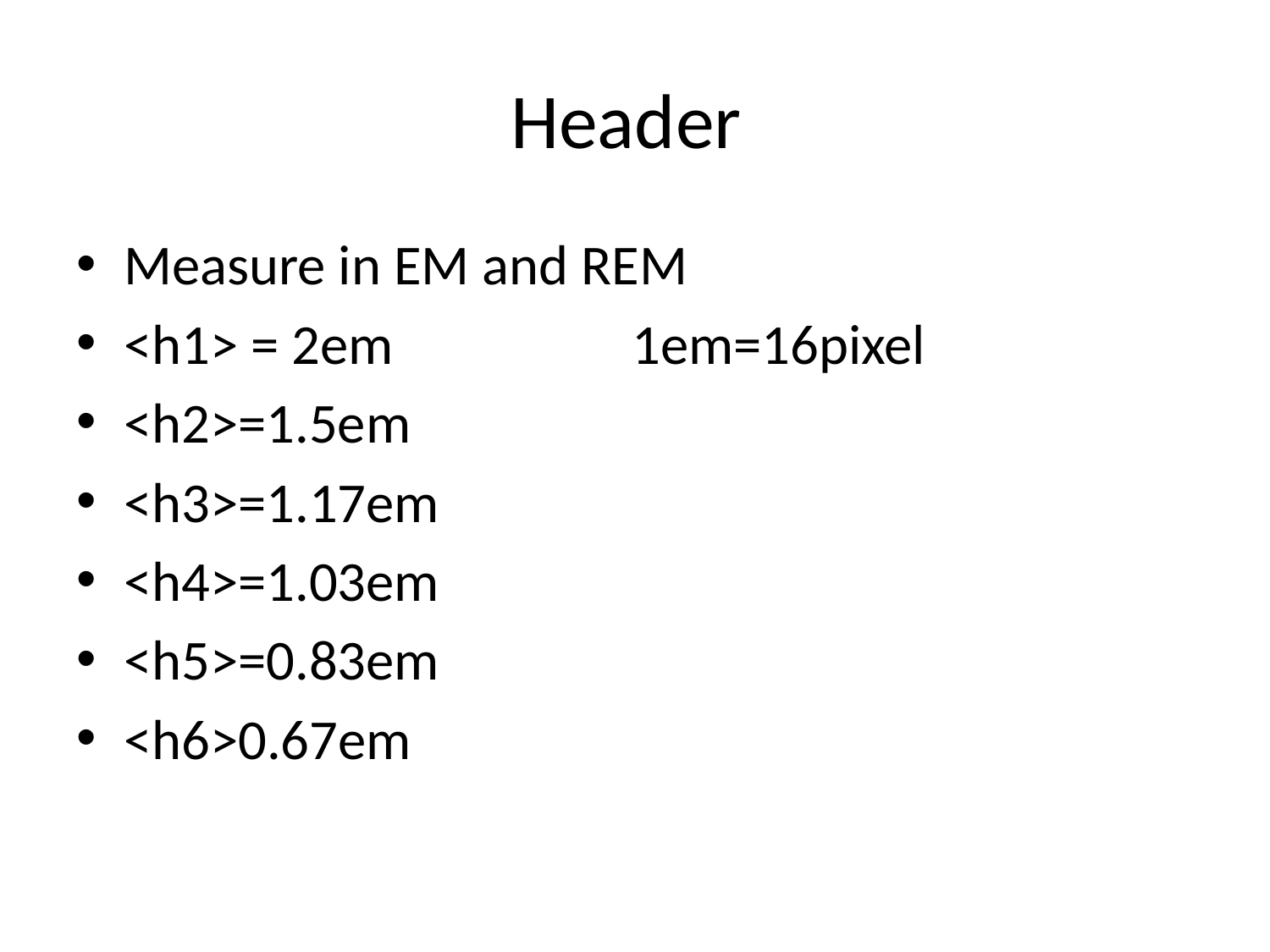

# Header
Measure in EM and REM
<h1> = 2em		1em=16pixel
<h2>=1.5em
<h3>=1.17em
<h4>=1.03em
<h5>=0.83em
<h6>0.67em